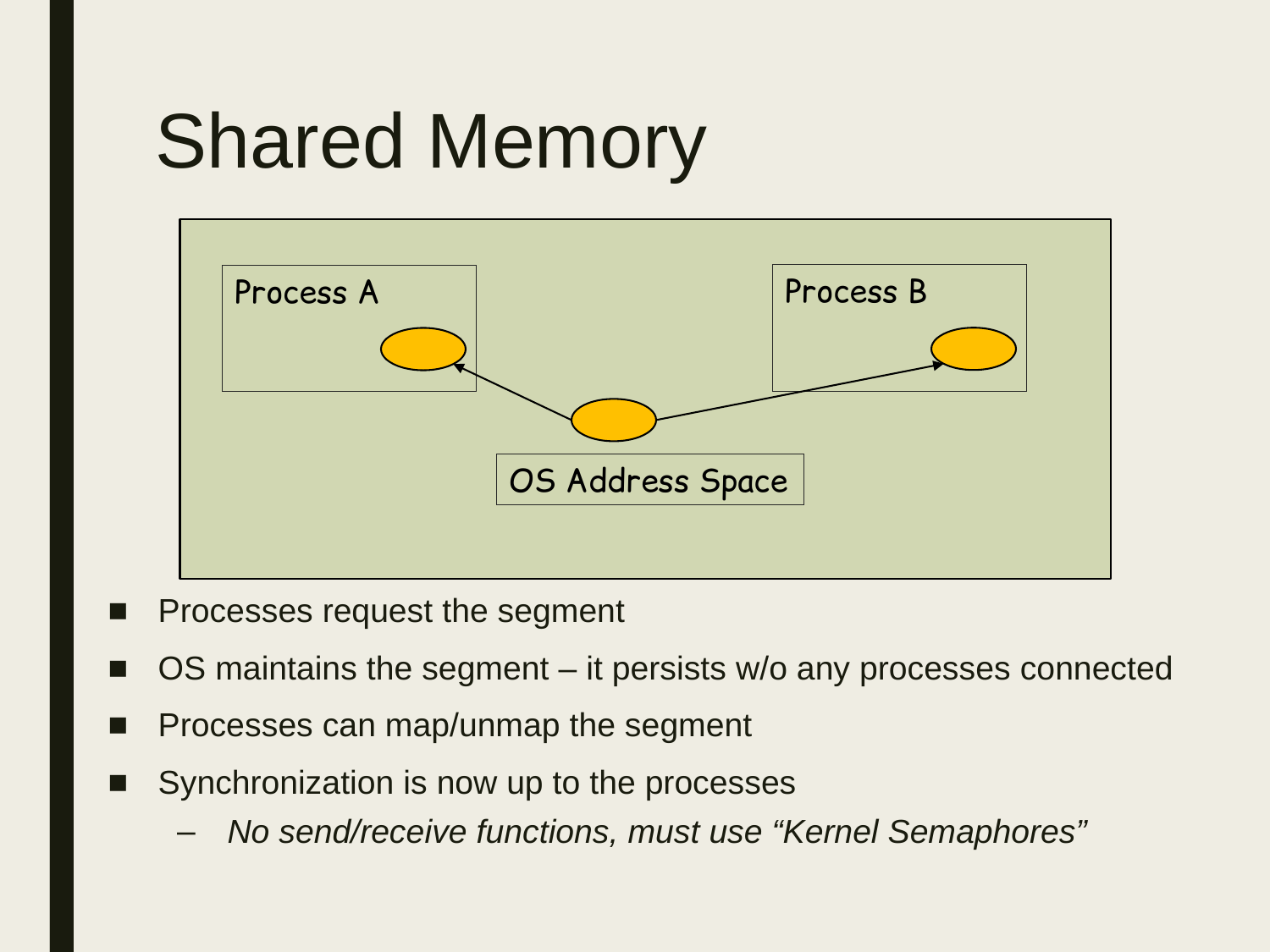

# Shared Memory

Process B

Process A

OS Address Space
Processes request the segment
OS maintains the segment – it persists w/o any processes connected
Processes can map/unmap the segment
Synchronization is now up to the processes
No send/receive functions, must use “Kernel Semaphores”